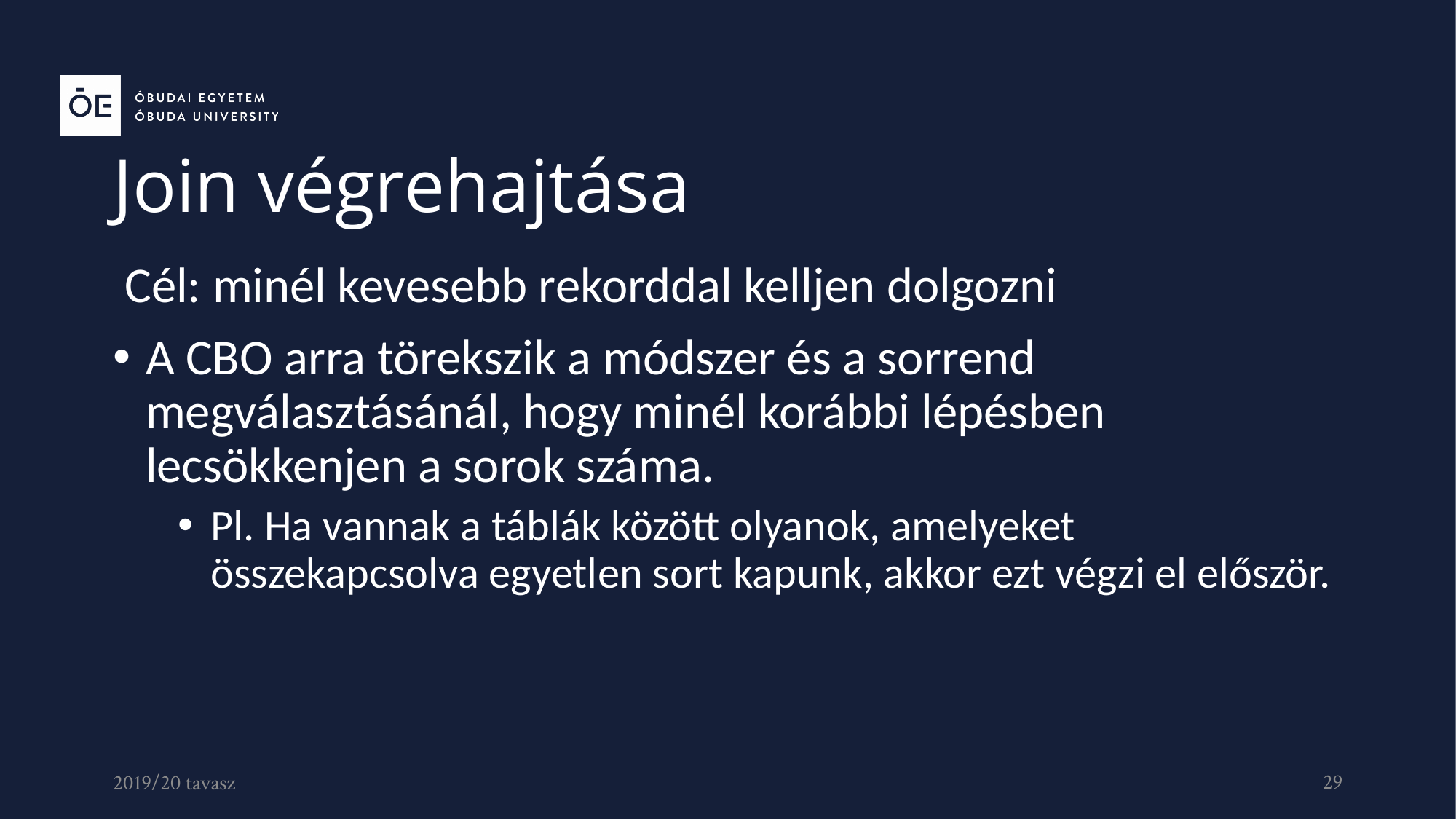

Join végrehajtása
Cél: minél kevesebb rekorddal kelljen dolgozni
A CBO arra törekszik a módszer és a sorrend megválasztásánál, hogy minél korábbi lépésben lecsökkenjen a sorok száma.
Pl. Ha vannak a táblák között olyanok, amelyeket összekapcsolva egyetlen sort kapunk, akkor ezt végzi el először.

2019/20 tavasz
29